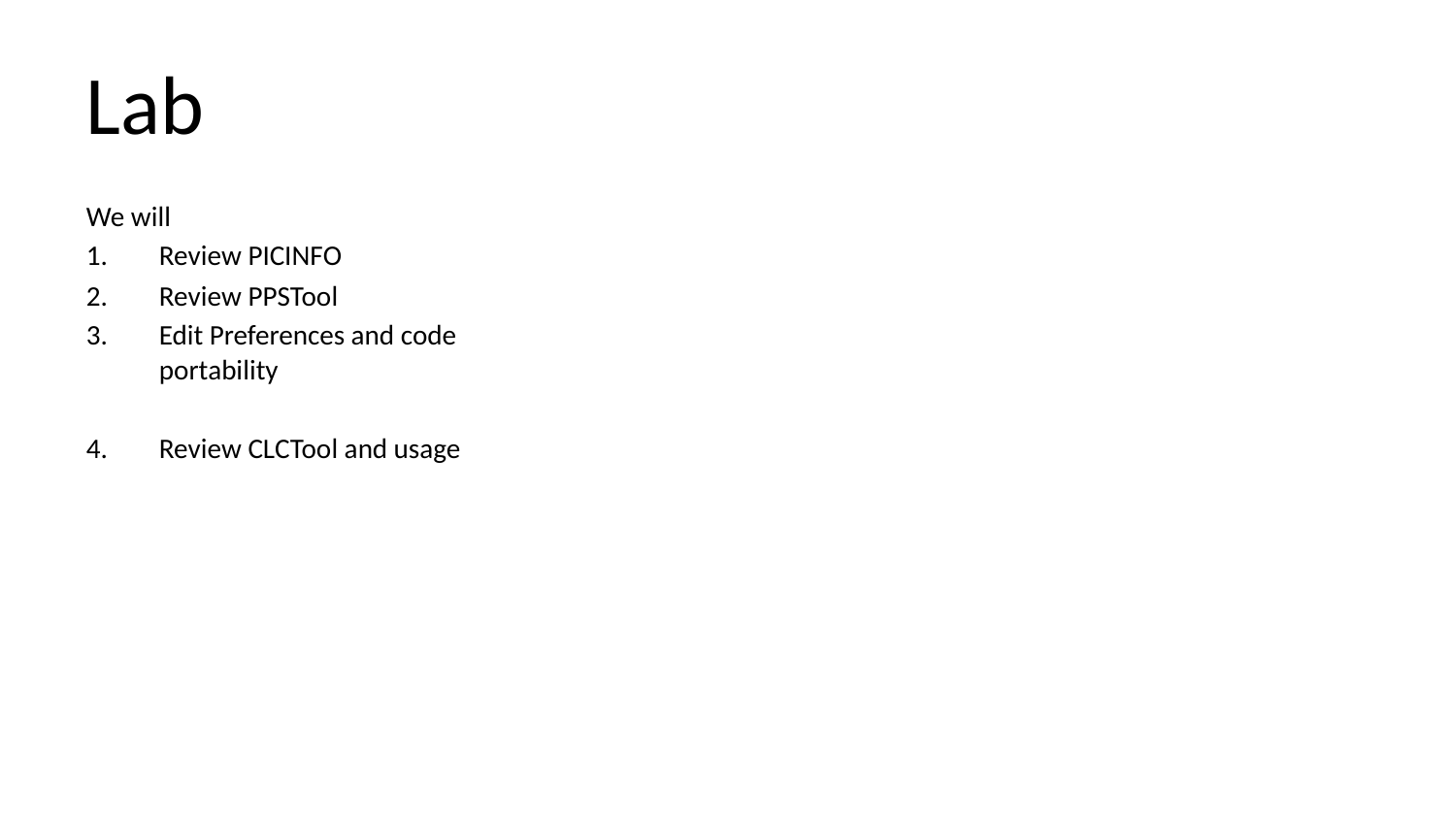

# Lab
We will
Review PICINFO
Review PPSTool
Edit Preferences and code portability

Review CLCTool and usage